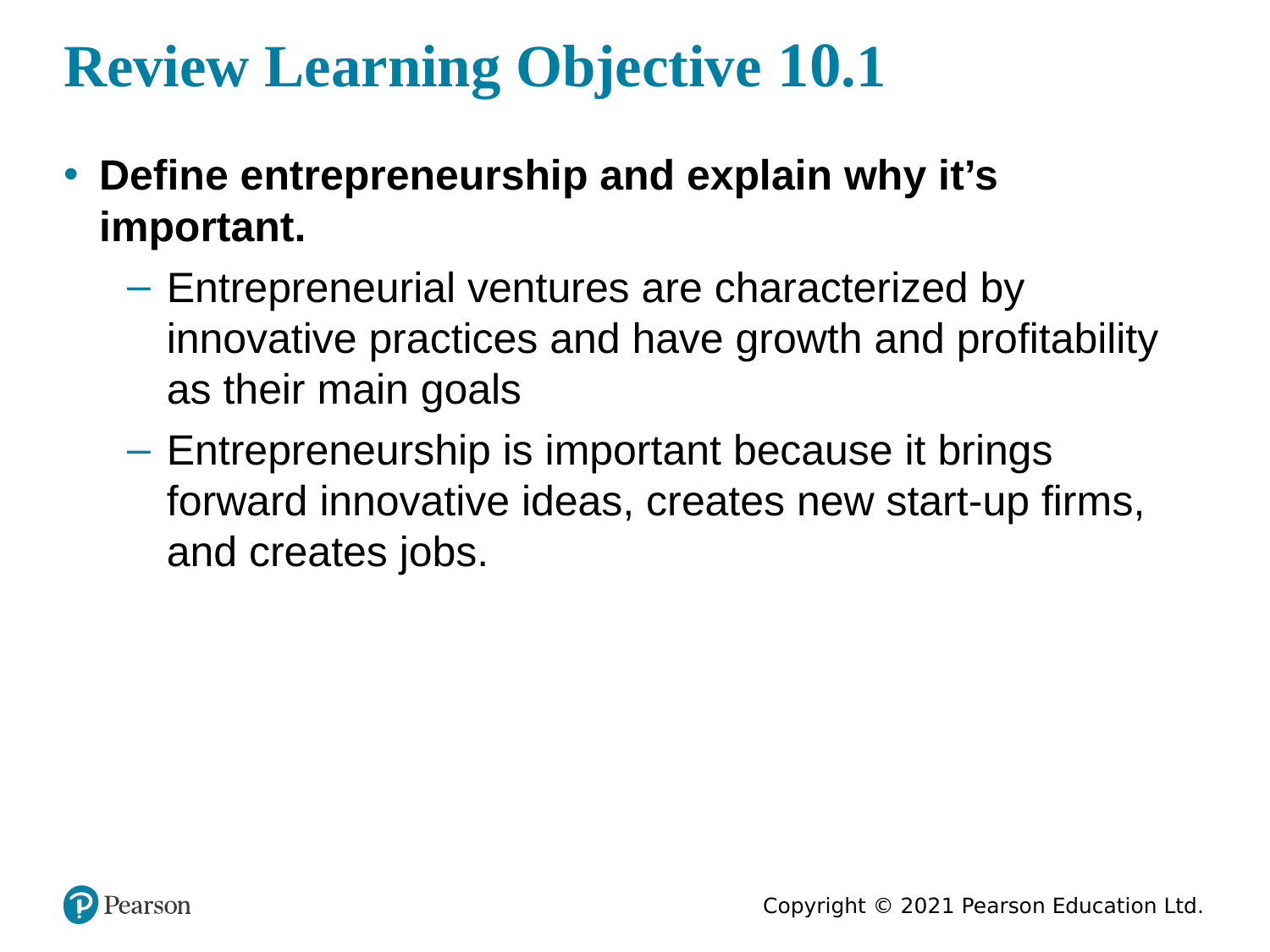

# Review Learning Objective 10.1
Define entrepreneurship and explain why it’s important.
Entrepreneurial ventures are characterized by innovative practices and have growth and profitability as their main goals
Entrepreneurship is important because it brings forward innovative ideas, creates new start-up firms, and creates jobs.